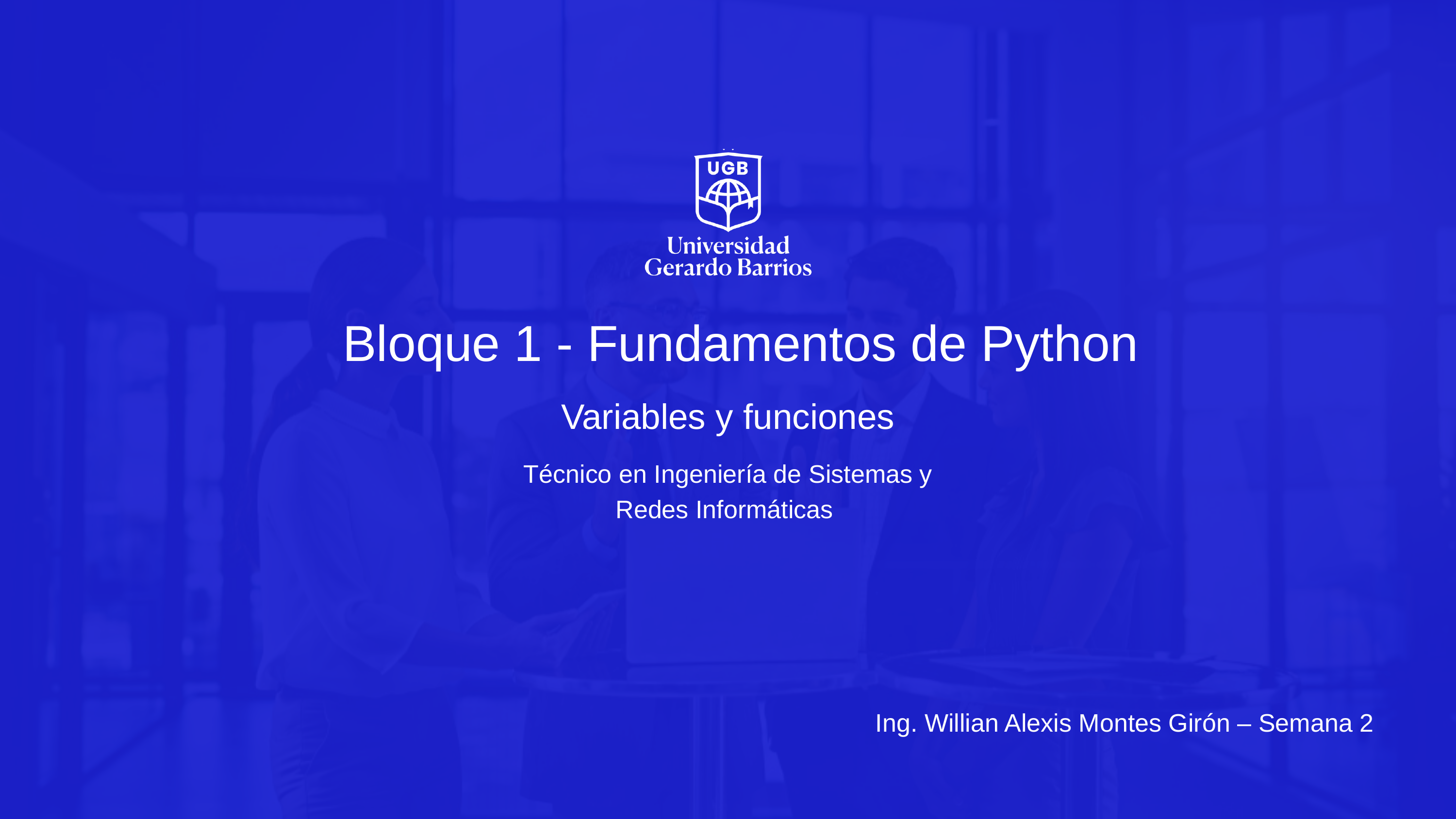

Bloque 1 - Fundamentos de Python
Variables y funciones
Técnico en Ingeniería de Sistemas y Redes Informáticas
Ing. Willian Alexis Montes Girón – Semana 2